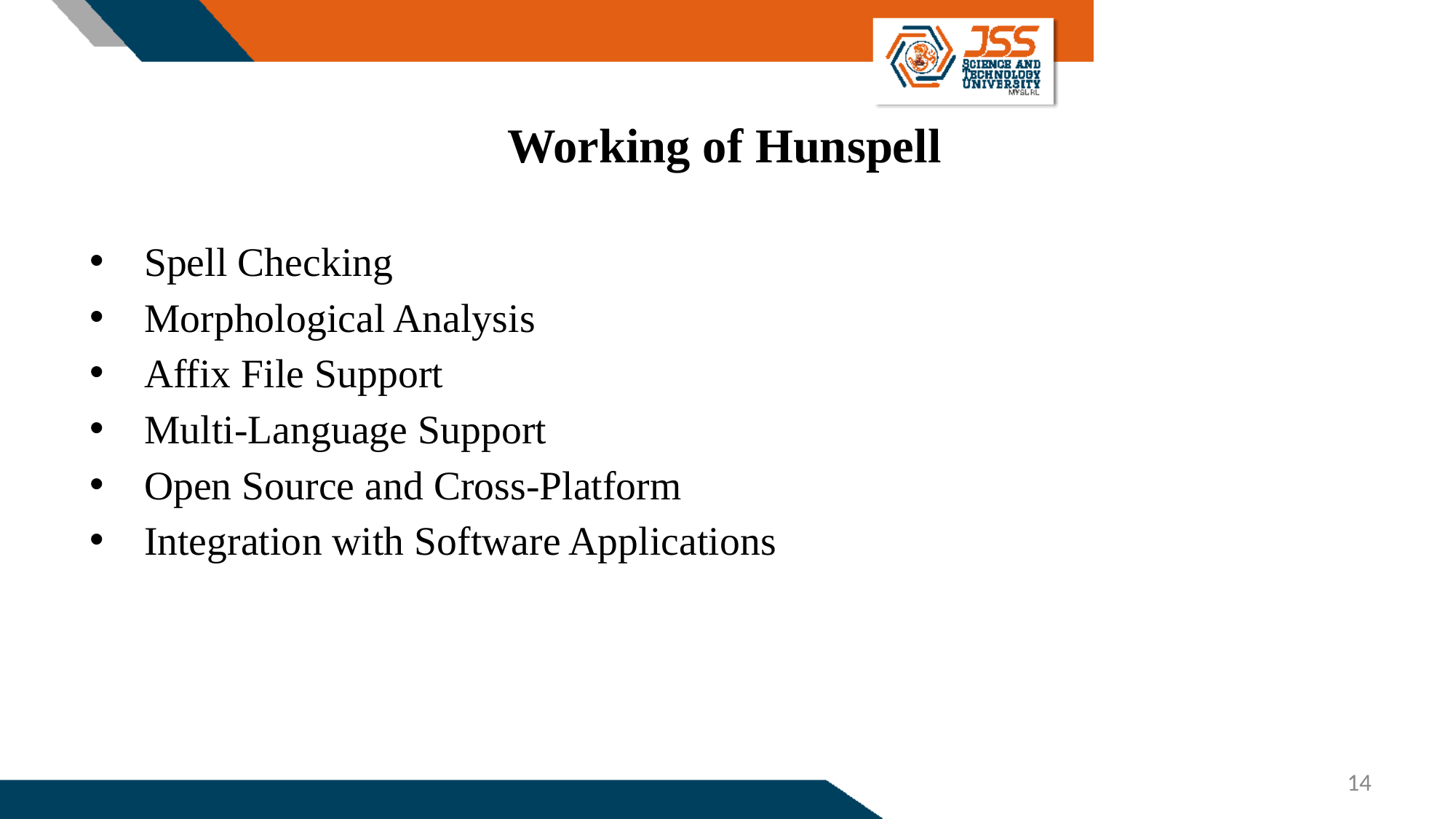

Working of Hunspell

Spell Checking
Morphological Analysis
Affix File Support
Multi-Language Support
Open Source and Cross-Platform
Integration with Software Applications

14